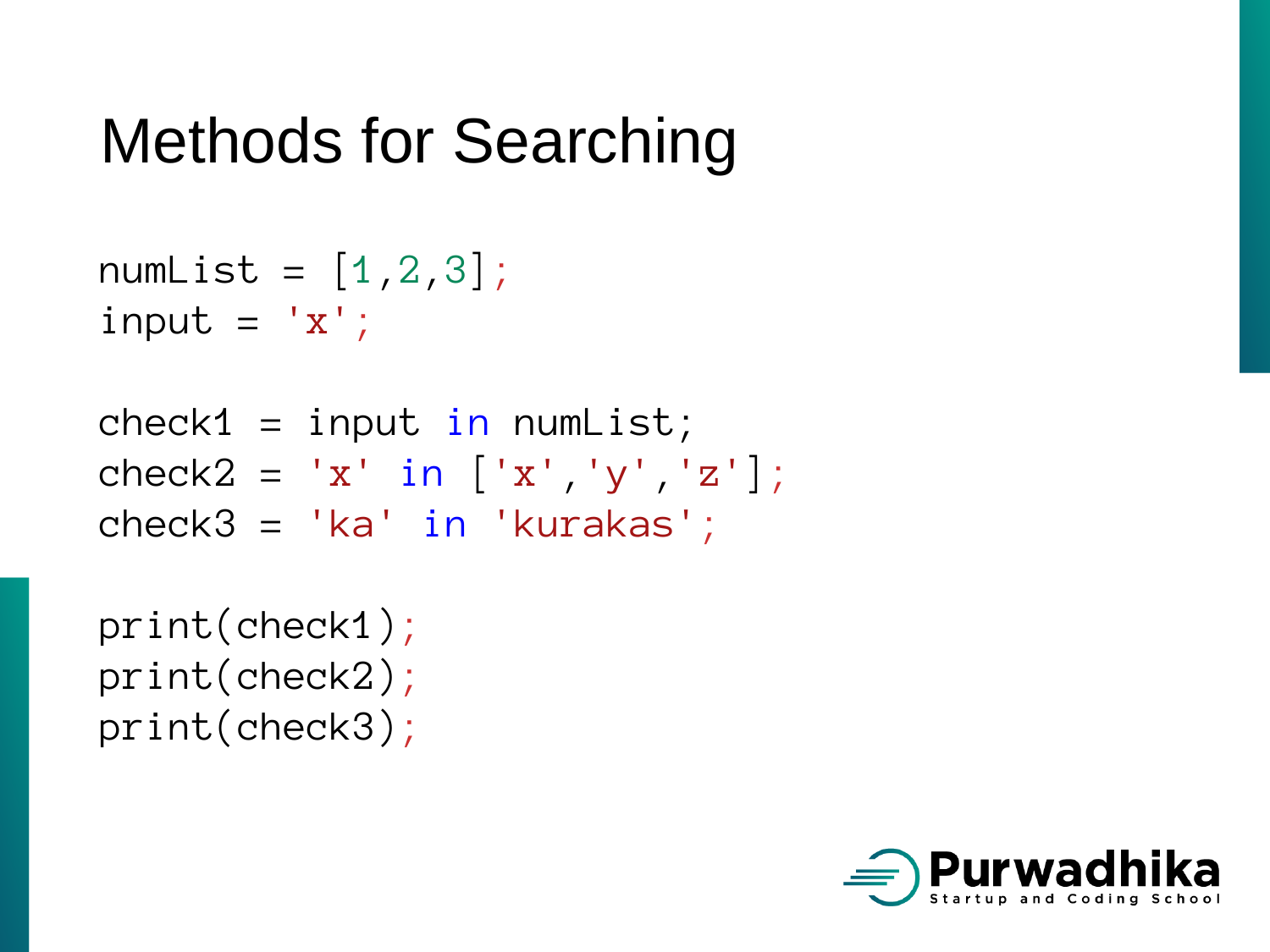

# Methods for Searching
numList = [1,2,3];
input = 'x';
check1 = input in numList;
check2 = 'x' in ['x','y','z'];
check3 = 'ka' in 'kurakas';
print(check1);
print(check2);
print(check3);